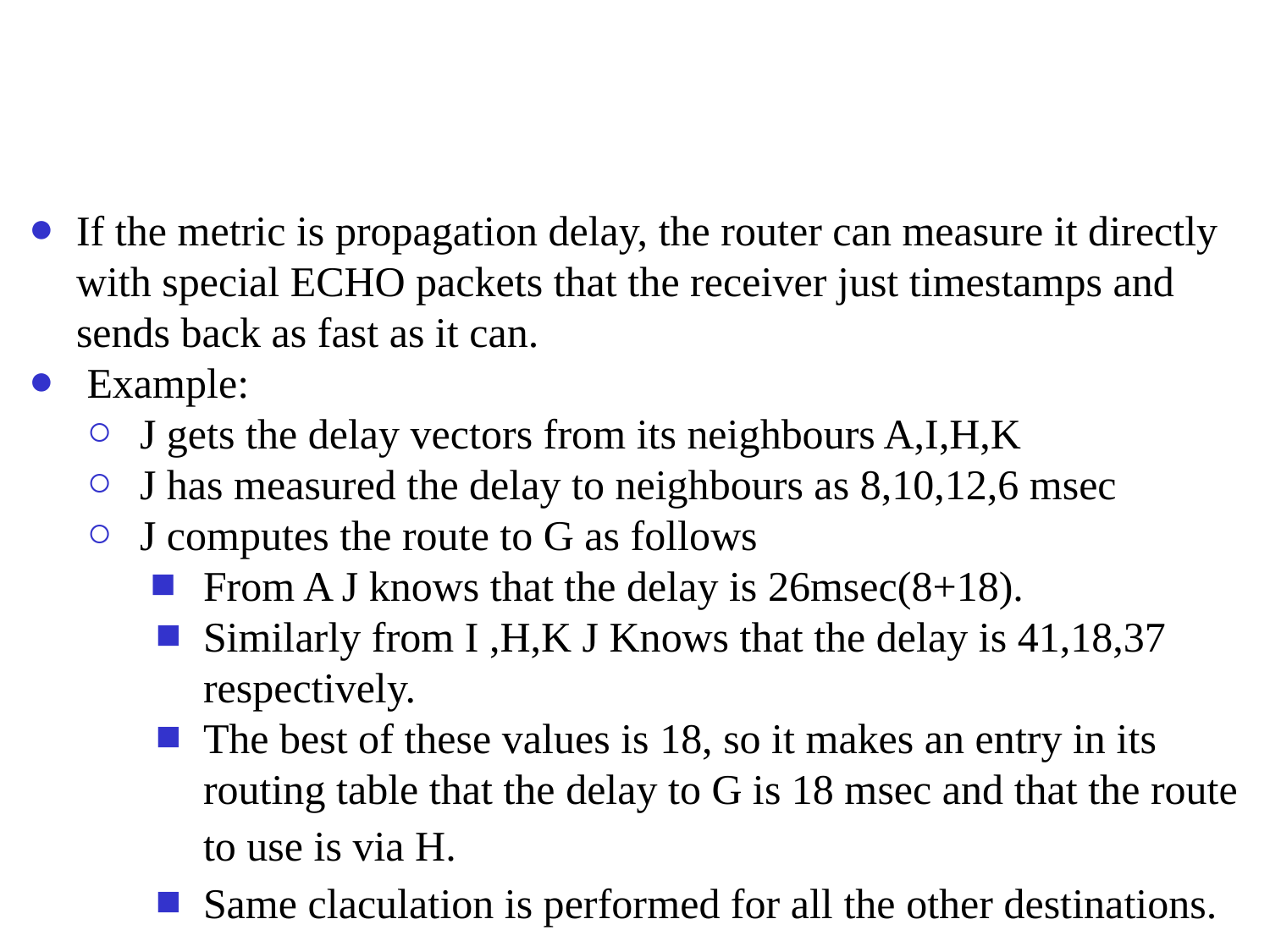

#
If the metric is propagation delay, the router can measure it directly with special ECHO packets that the receiver just timestamps and sends back as fast as it can.
 Example:
J gets the delay vectors from its neighbours A,I,H,K
J has measured the delay to neighbours as 8,10,12,6 msec
J computes the route to G as follows
From A J knows that the delay is 26msec(8+18).
Similarly from I ,H,K J Knows that the delay is 41,18,37 respectively.
The best of these values is 18, so it makes an entry in its routing table that the delay to G is 18 msec and that the route
to use is via H.
Same claculation is performed for all the other destinations.